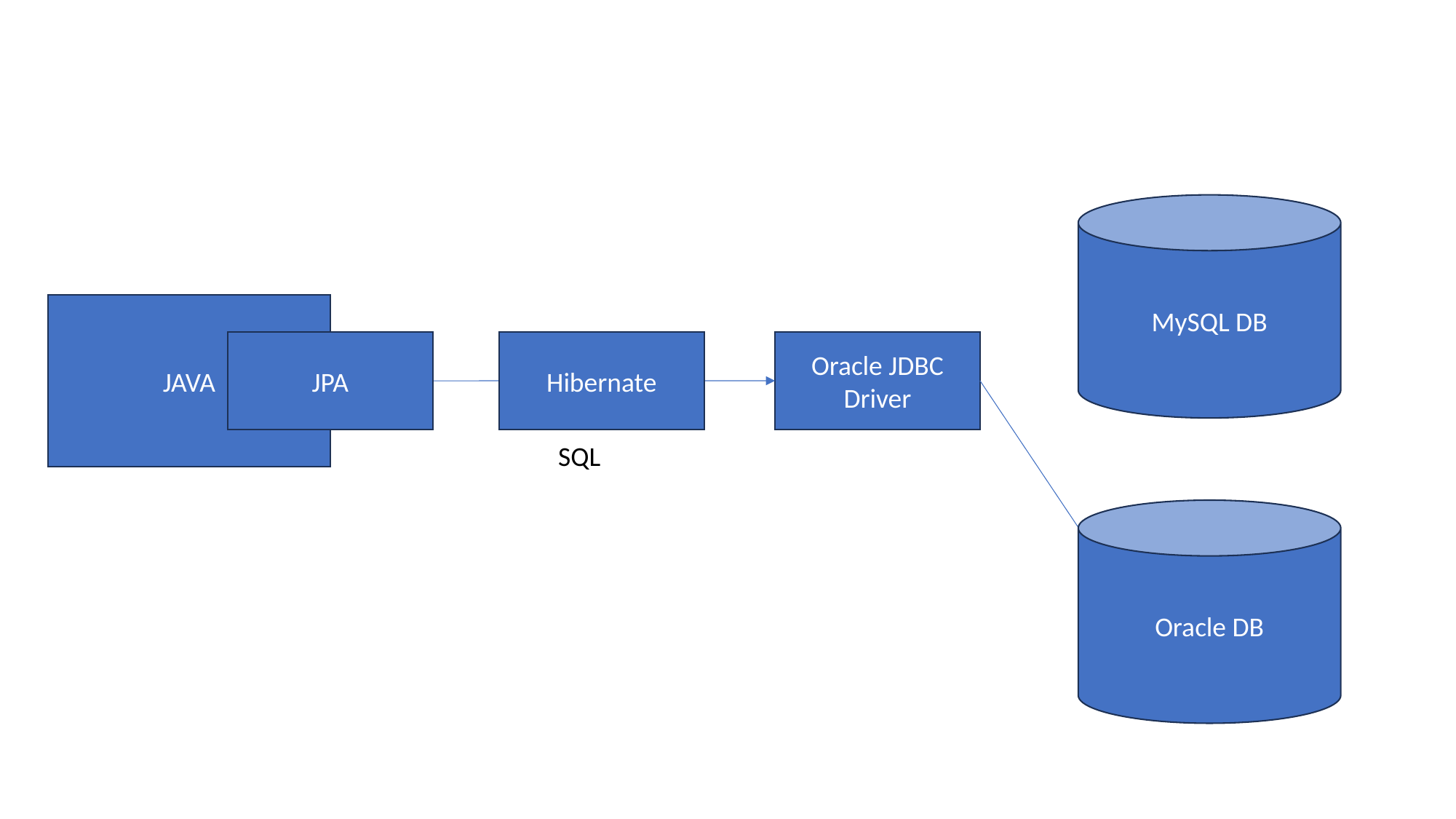

MySQL DB
JAVA
JPA
Hibernate
Oracle JDBC Driver
SQL
Oracle DB